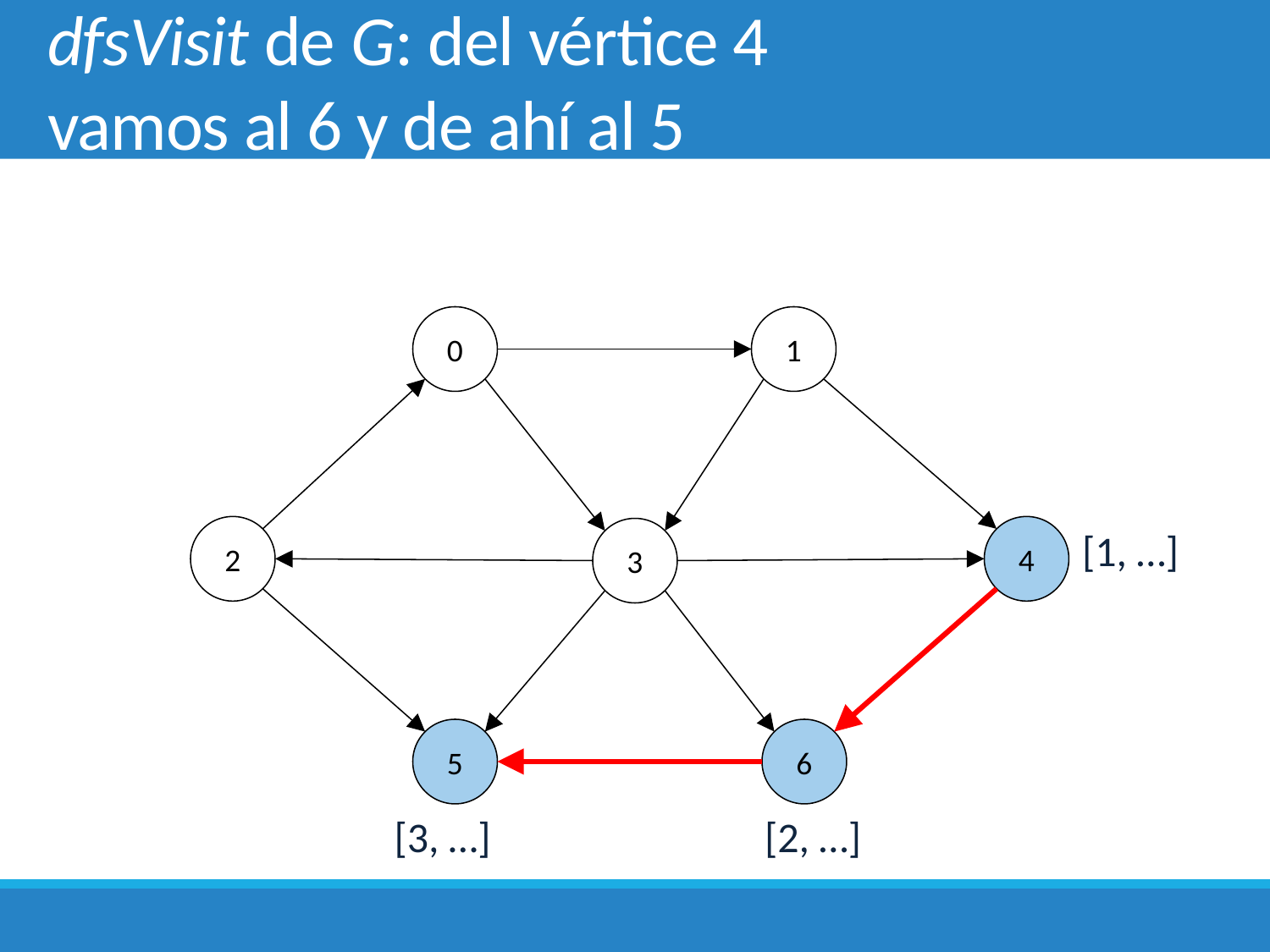

# dfsVisit de G: del vértice 4 vamos al 6 y de ahí al 5
0
1
2
4
3
[1, …]
5
6
[3, …]
[2, …]